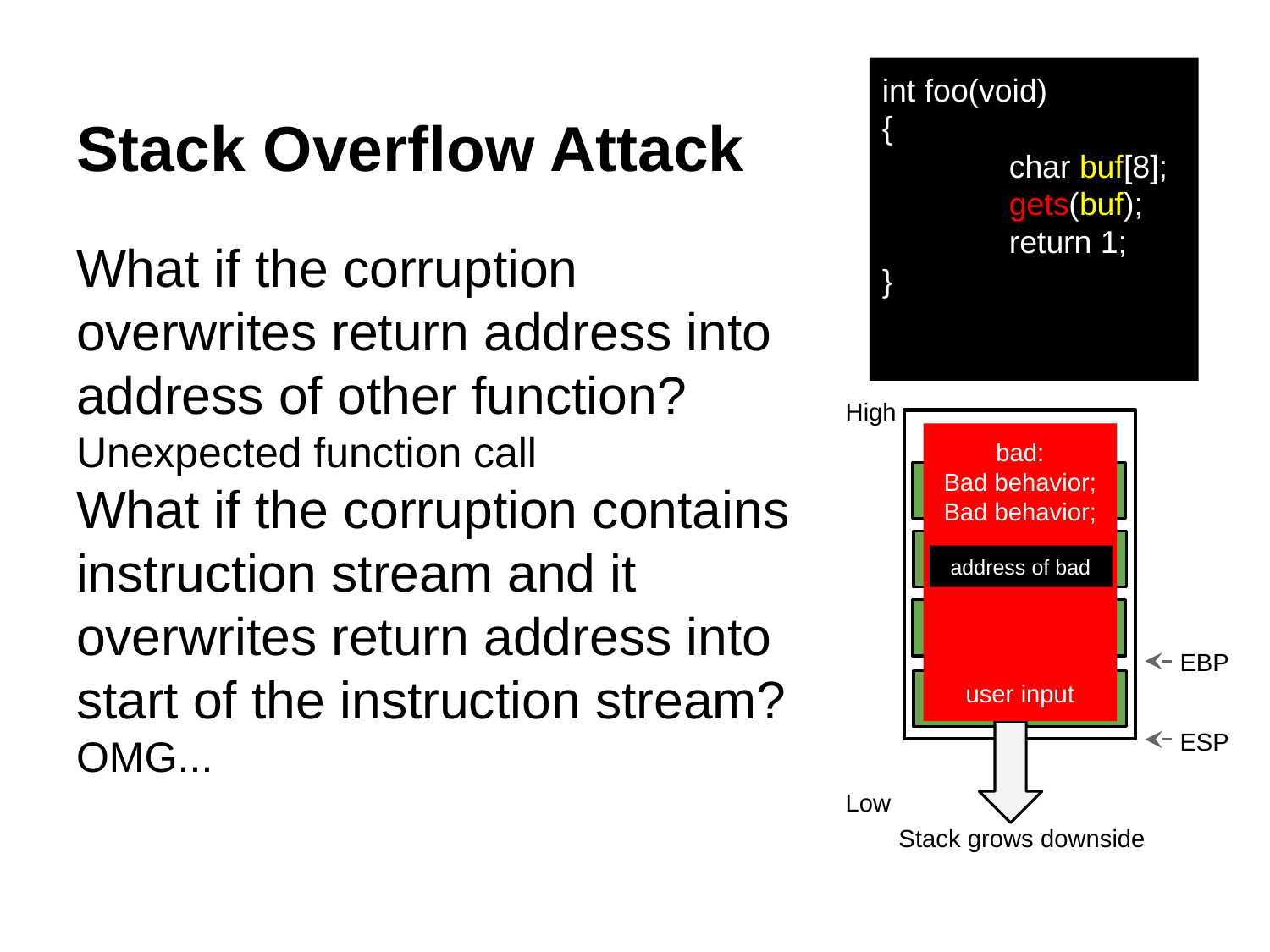

Stack Overflow Attack
int foo(void)
{
	char buf[8];
	gets(buf);
	return 1;
}
What if the corruption overwrites return address into address of other function?
Unexpected function call
What if the corruption contains instruction stream and it overwrites return address into start of the instruction stream?
OMG...
High

bad:
Bad behavior;
Bad behavior;

user input
Parameters
Return address
address of bad
Former EBP
EBP
buf
ESP

Low
Stack grows downside